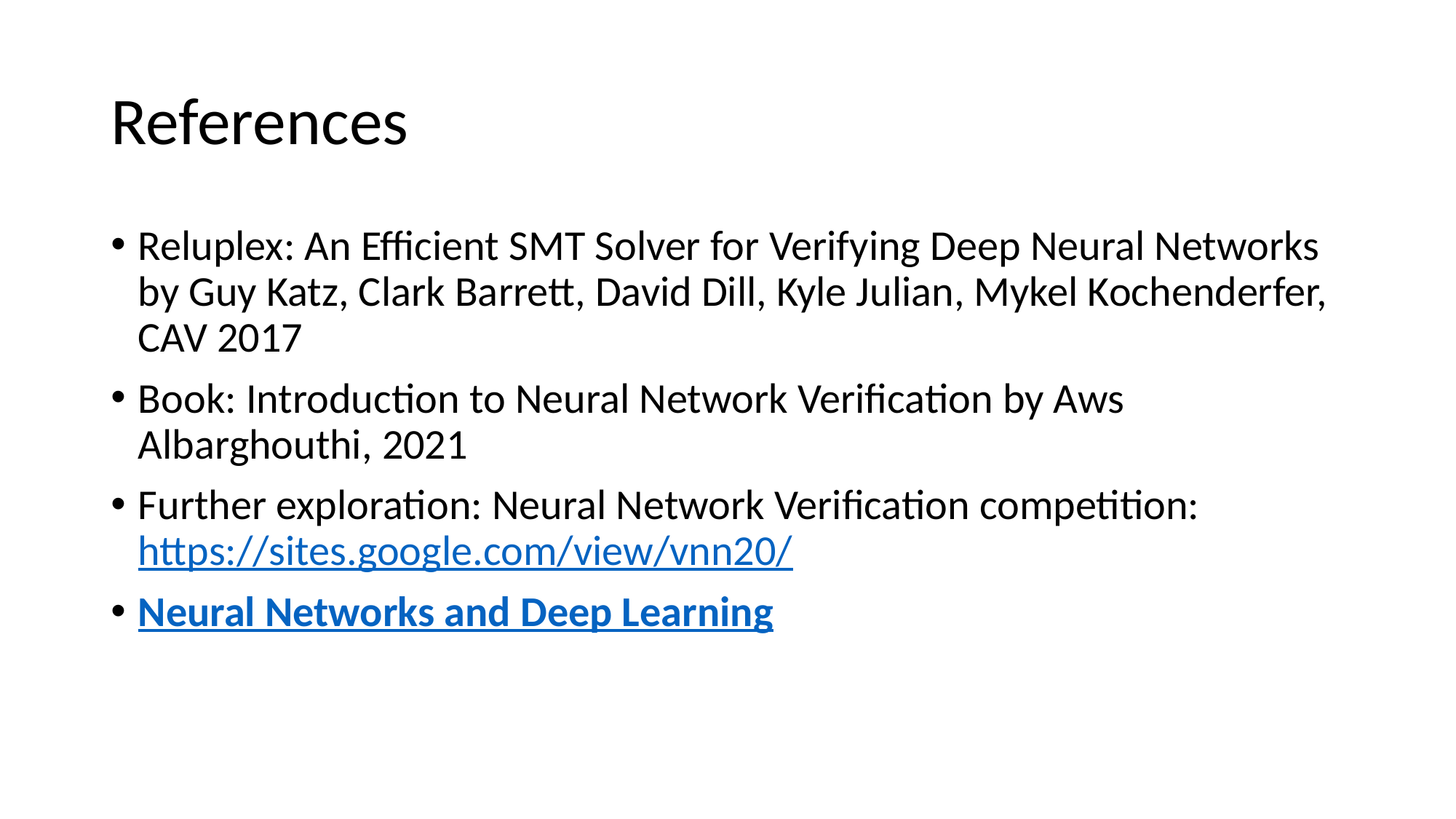

# References
Reluplex: An Efficient SMT Solver for Verifying Deep Neural Networks by Guy Katz, Clark Barrett, David Dill, Kyle Julian, Mykel Kochenderfer, CAV 2017
Book: Introduction to Neural Network Verification by Aws Albarghouthi, 2021
Further exploration: Neural Network Verification competition: https://sites.google.com/view/vnn20/
Neural Networks and Deep Learning